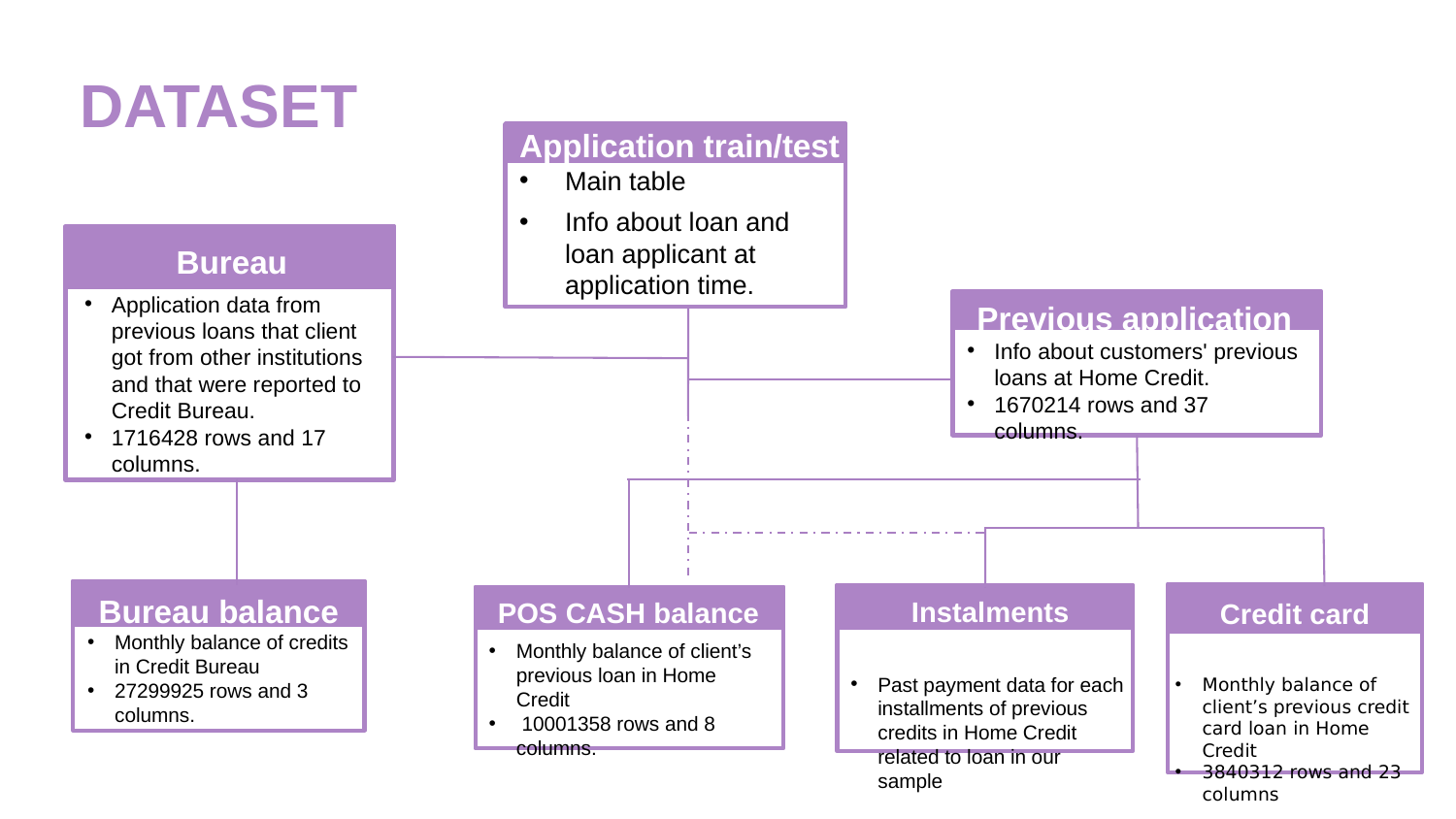

DATASET
Application train/test
Main table

Info about loan and loan applicant at application time.

Bureau

Application data from previous loans that client got from other institutions and that were reported to Credit Bureau.
1716428 rows and 17 columns.

Previous application
Info about customers' previous loans at Home Credit.
1670214 rows and 37 columns.

Bureau balance
Monthly balance of credits in Credit Bureau
27299925 rows and 3 columns.

Credit card balance

Monthly balance of client’s previous credit card loan in Home Credit
3840312 rows and 23 columns

Instalments payments

Past payment data for each installments of previous credits in Home Credit related to loan in our sample

POS CASH balance

Monthly balance of client’s previous loan in Home Credit
 10001358 rows and 8 columns.